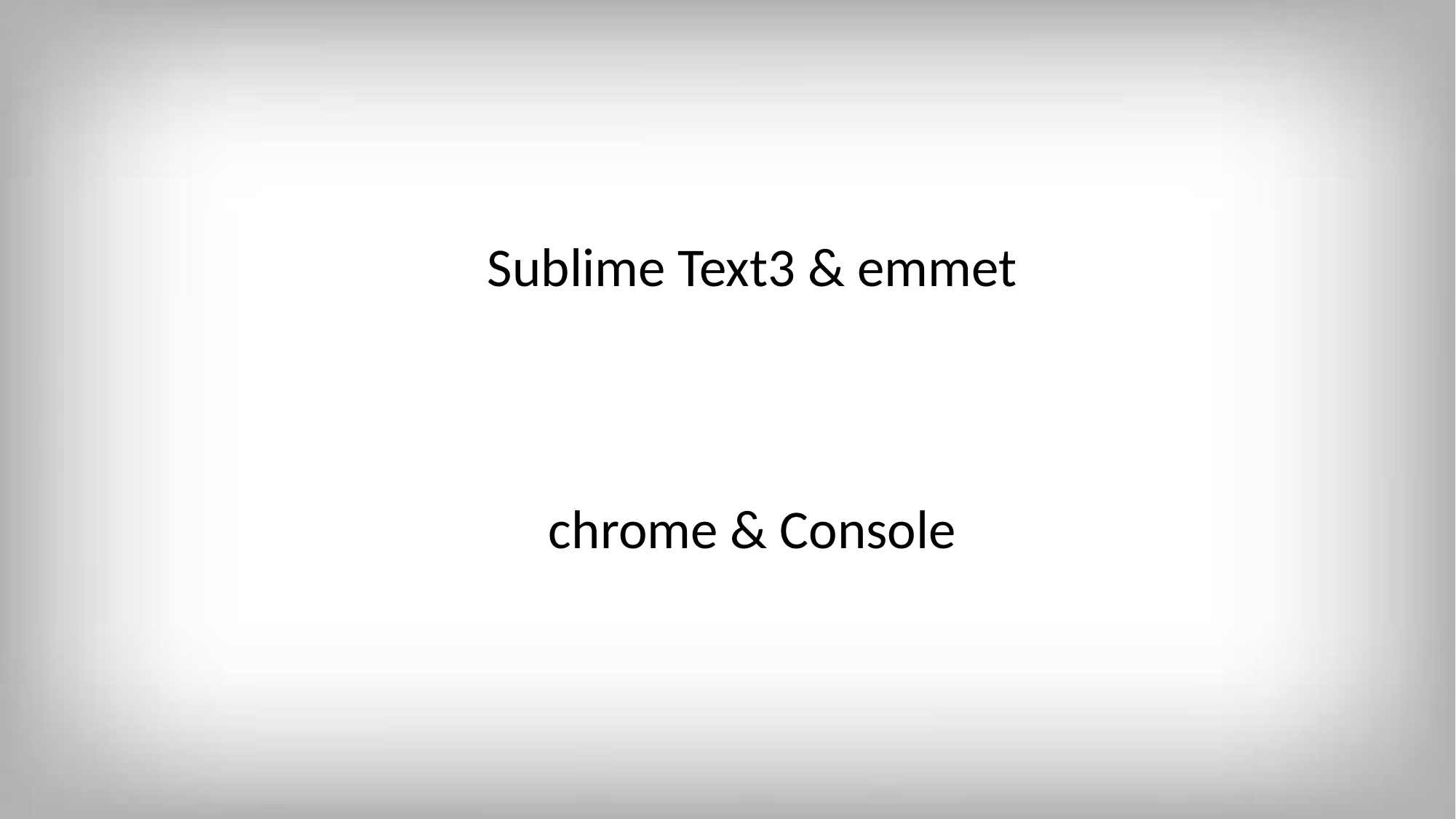

Sublime Text3 & emmet

chrome & Console